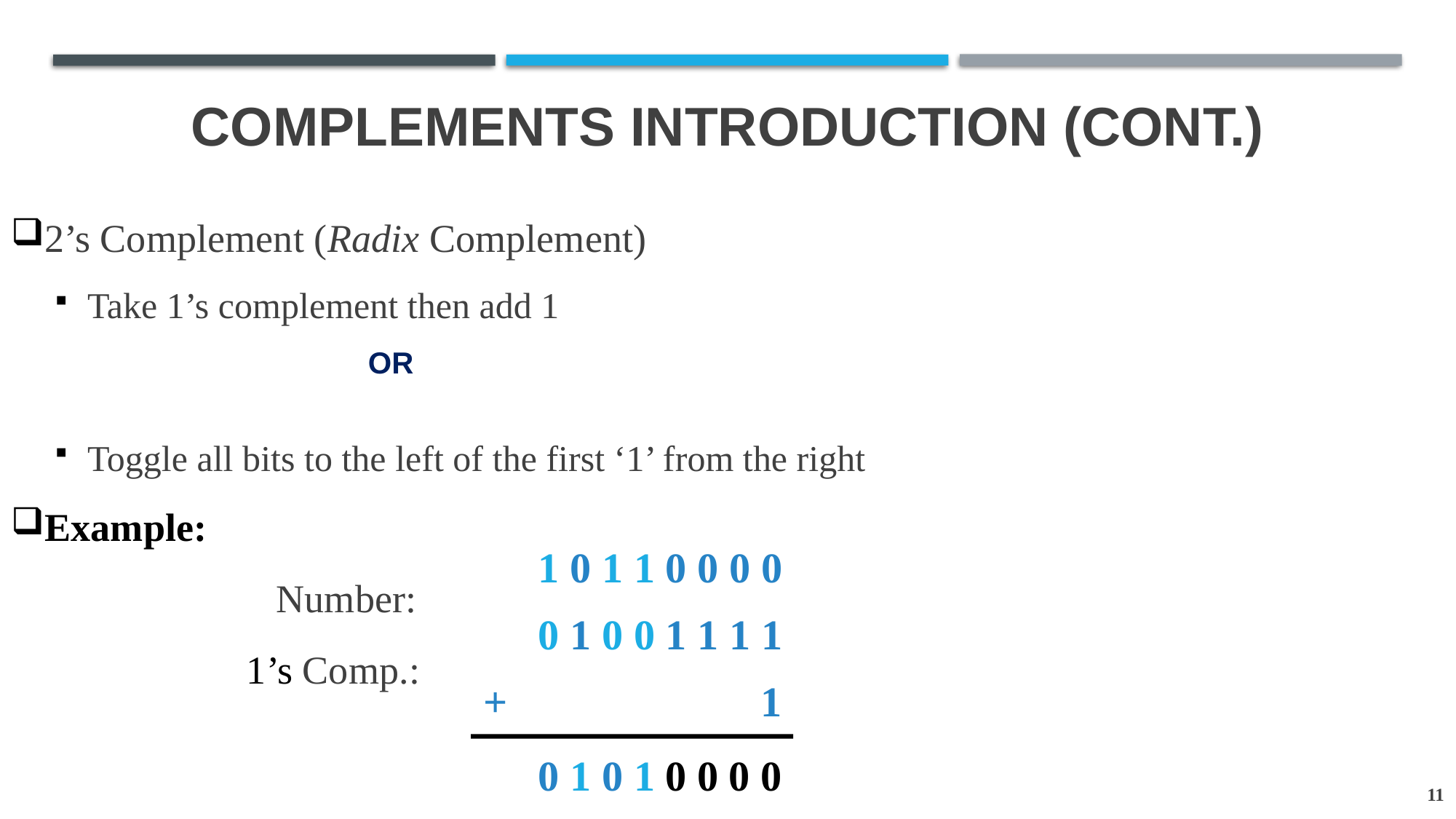

# Complements INTRODUCTION (cont.)
2’s Complement (Radix Complement)
Take 1’s complement then add 1

Toggle all bits to the left of the first ‘1’ from the right
Example:
                           Number:
                        1’s Comp.:
OR
1 0 1 1 0 0 0 0
0 1 0 0 1 1 1 1
+                        1

0 1 0 1 0 0 0 0
11